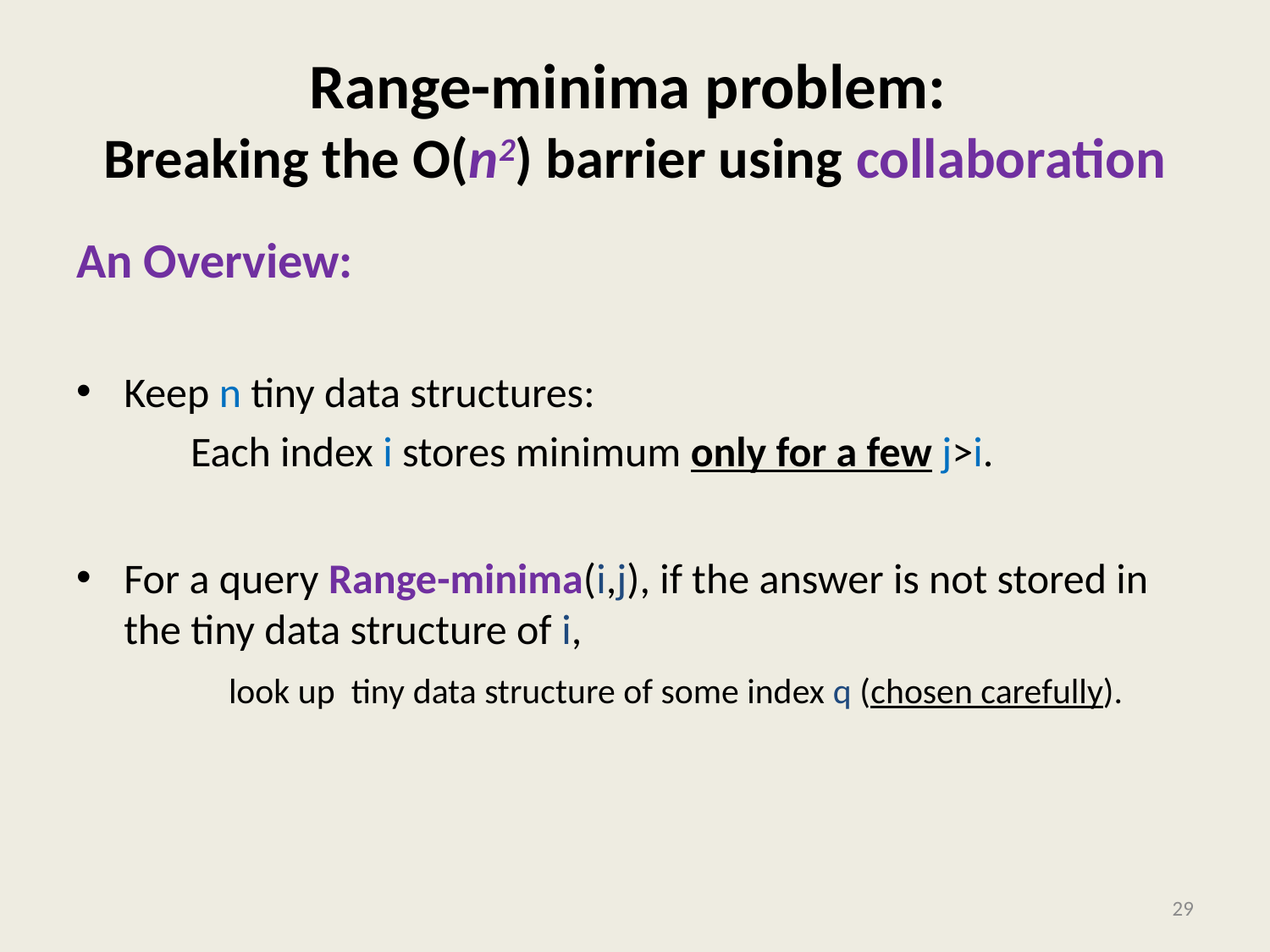

# Range-minima problem: Breaking the O(n2) barrier using collaboration
An Overview:

Keep n tiny data structures:
            Each index i stores minimum only for a few j>i.

For a query Range-minima(i,j), if the answer is not stored in the tiny data structure of i,
                look up  tiny data structure of some index q (chosen carefully).
29